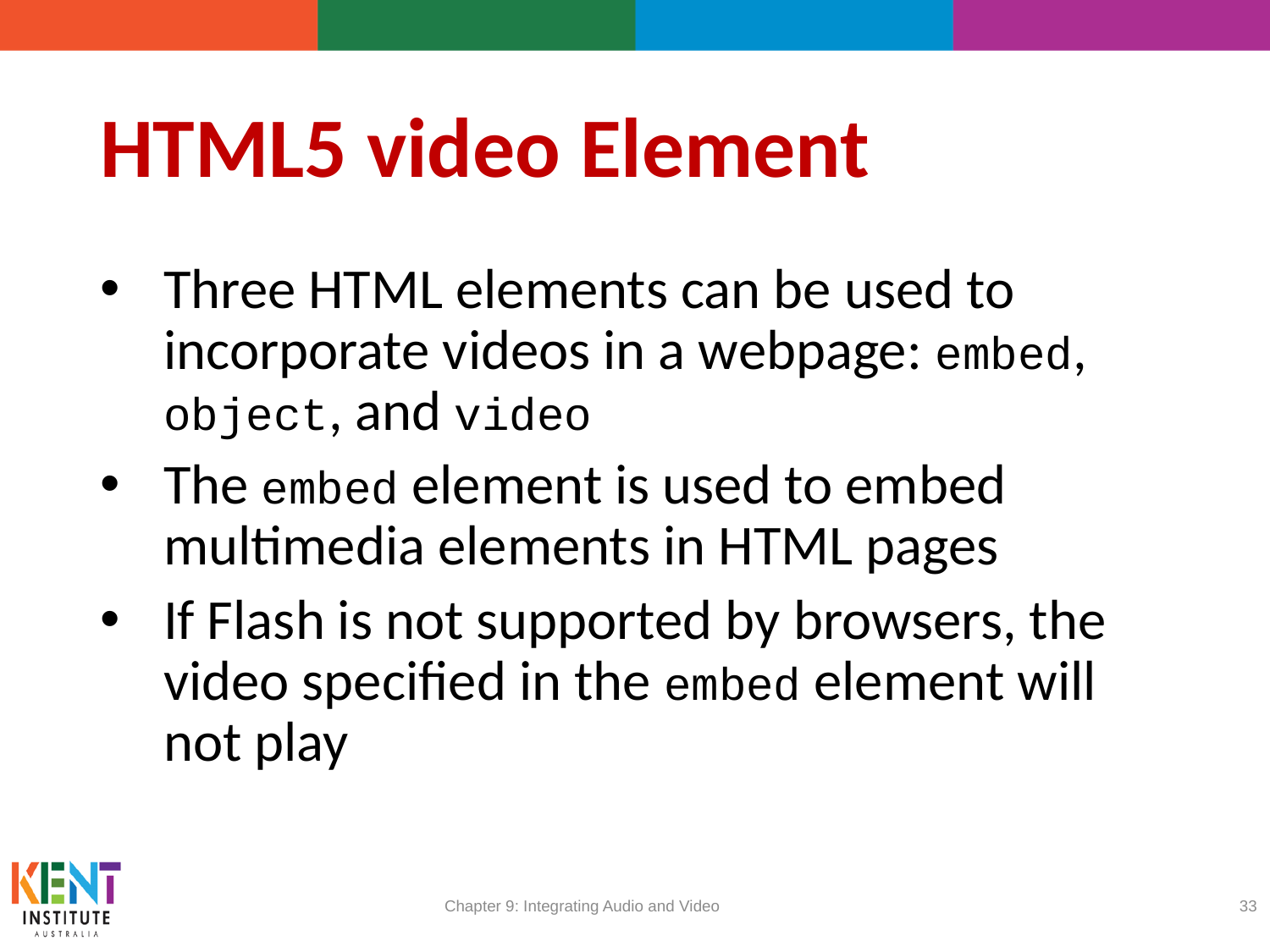

# HTML5 video Element
Three HTML elements can be used to incorporate videos in a webpage: embed, object, and video
The embed element is used to embed multimedia elements in HTML pages
If Flash is not supported by browsers, the video specified in the embed element will not play
Chapter 9: Integrating Audio and Video
33